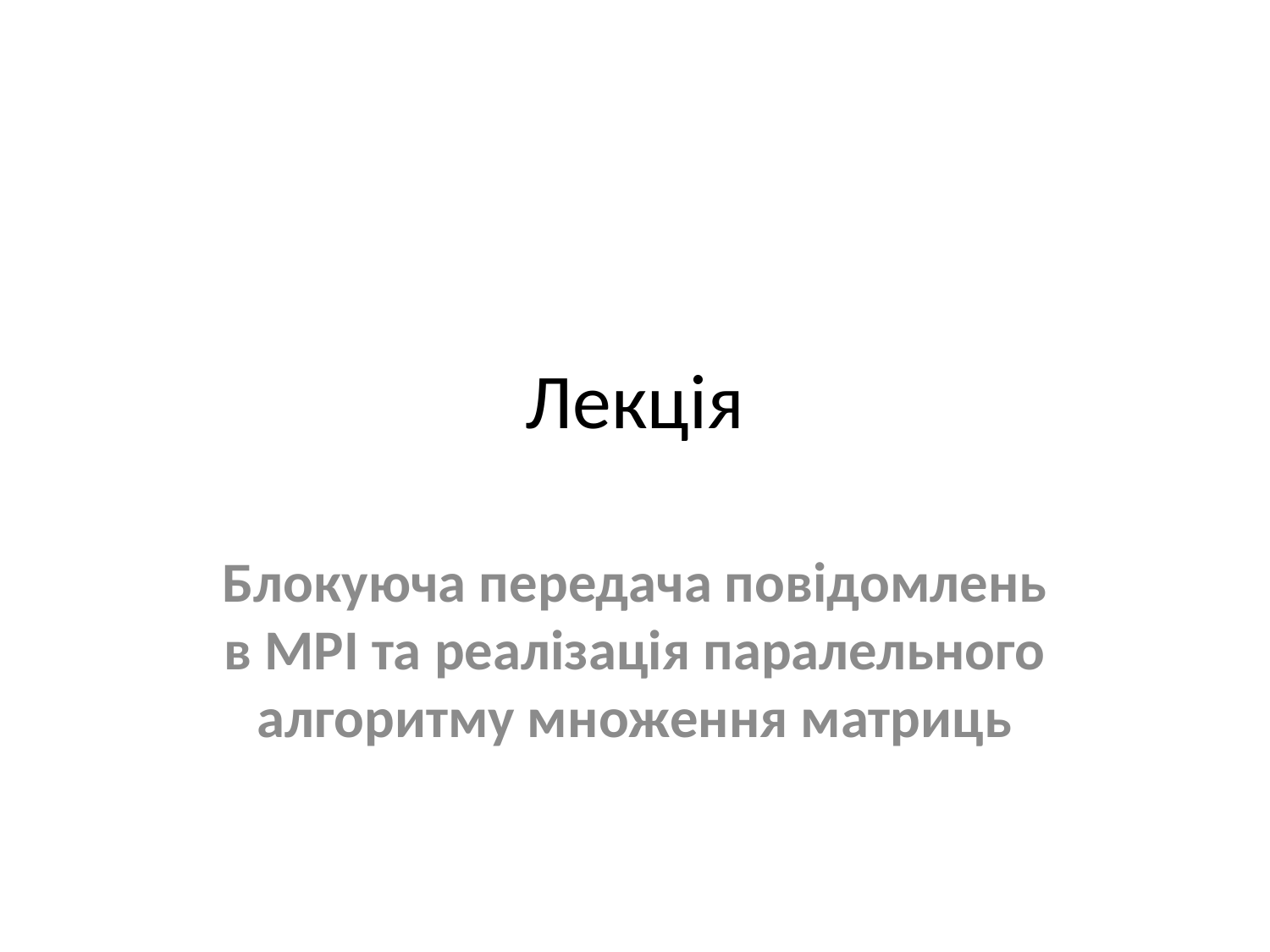

# Лекція
Блокуюча передача повідомлень в MPI та реалізація паралельного алгоритму множення матриць